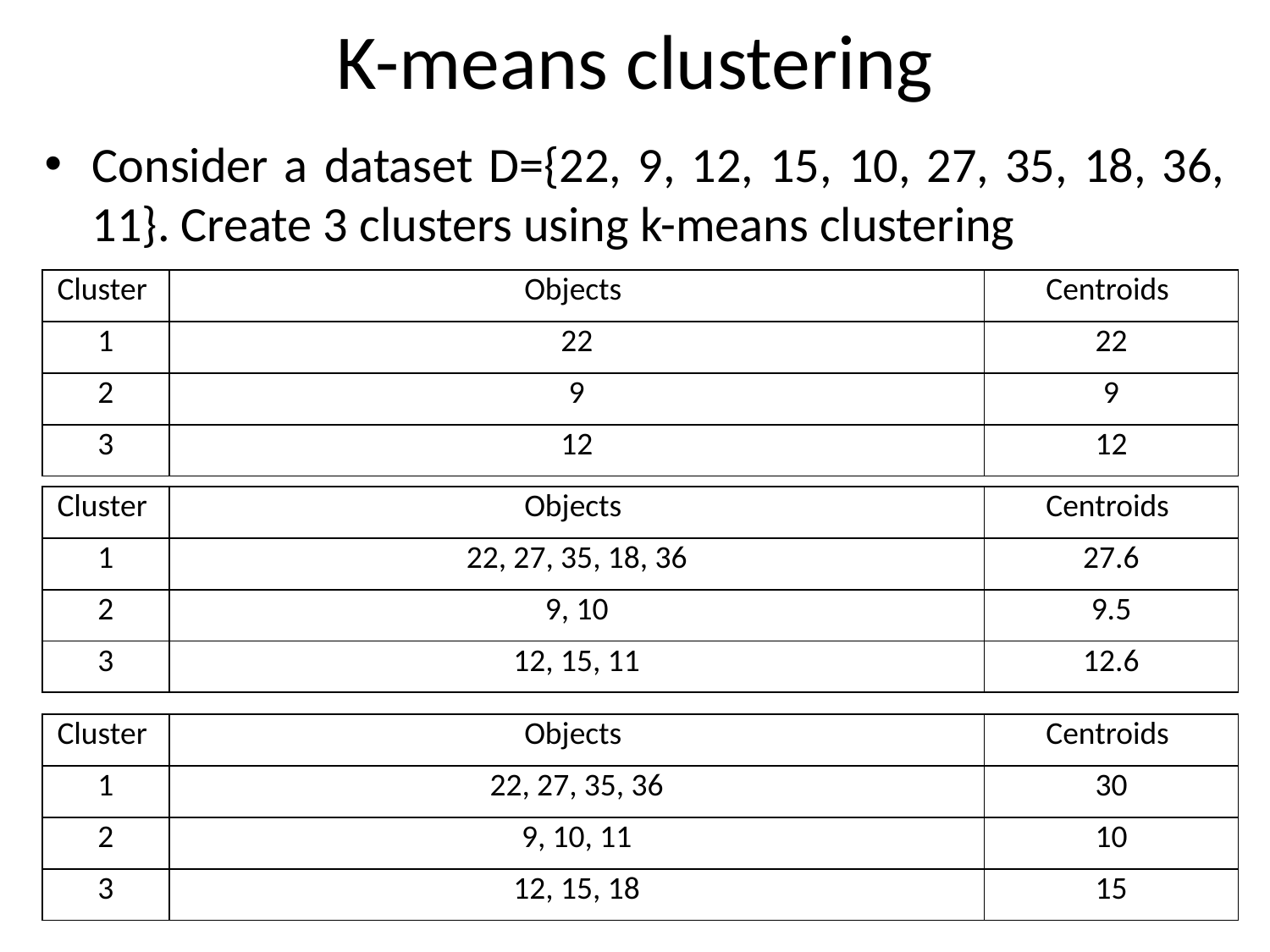

# K-means clustering
Consider a dataset D={22, 9, 12, 15, 10, 27, 35, 18, 36, 11}. Create 3 clusters using k-means clustering
| Cluster | Objects | Centroids |
| --- | --- | --- |
| 1 | 22 | 22 |
| 2 | 9 | 9 |
| 3 | 12 | 12 |
| Cluster | Objects | Centroids |
| --- | --- | --- |
| 1 | 22, 27, 35, 18, 36 | 27.6 |
| 2 | 9, 10 | 9.5 |
| 3 | 12, 15, 11 | 12.6 |
| Cluster | Objects | Centroids |
| --- | --- | --- |
| 1 | 22, 27, 35, 36 | 30 |
| 2 | 9, 10, 11 | 10 |
| 3 | 12, 15, 18 | 15 |